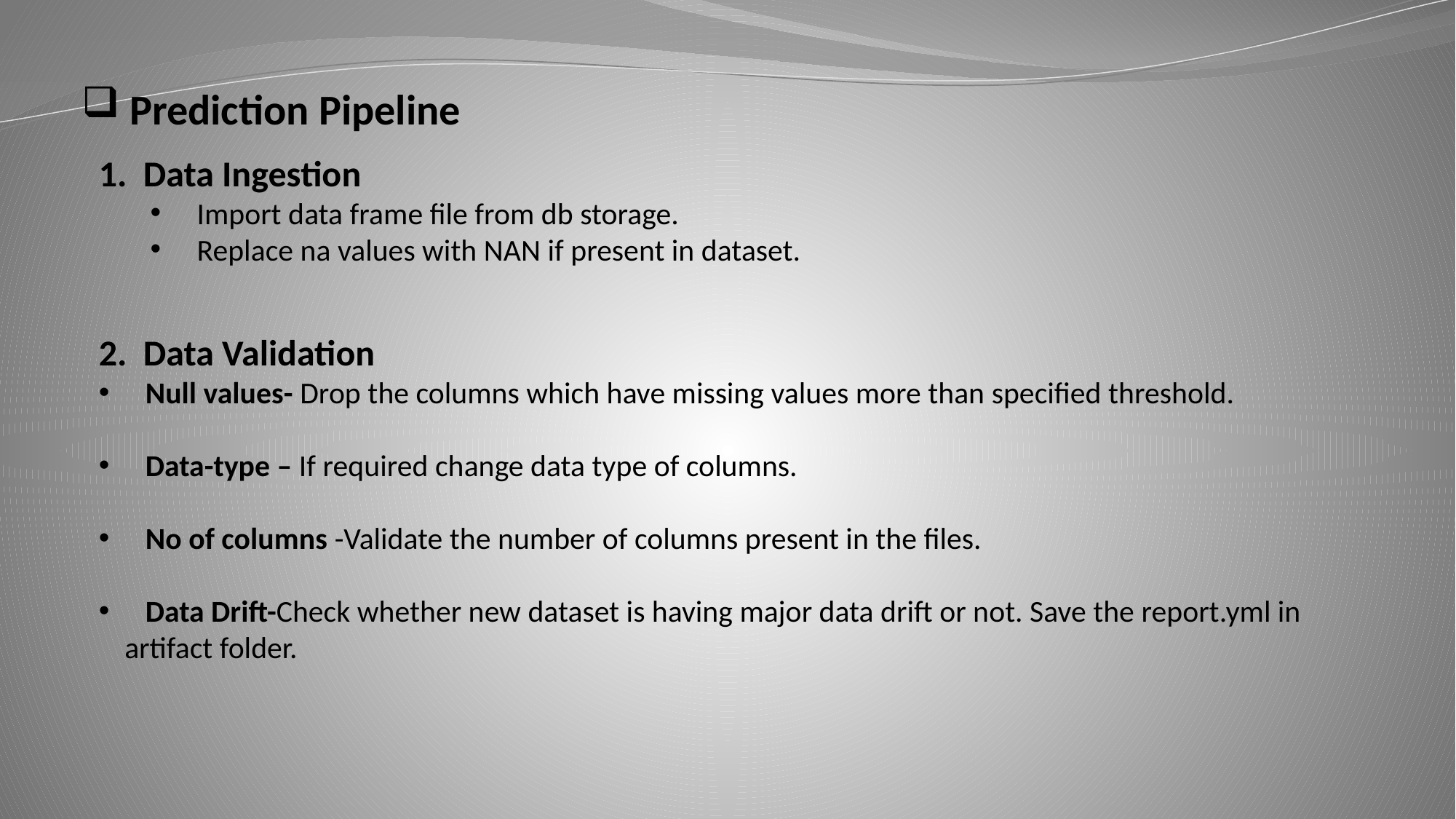

Prediction Pipeline
1.  Data Ingestion
   Import data frame file from db storage.
   Replace na values with NAN if present in dataset.

2.  Data Validation
   Null values- Drop the columns which have missing values more than specified threshold.

   Data-type – If required change data type of columns.

   No of columns -Validate the number of columns present in the files.

   Data Drift-Check whether new dataset is having major data drift or not. Save the report.yml in artifact folder.